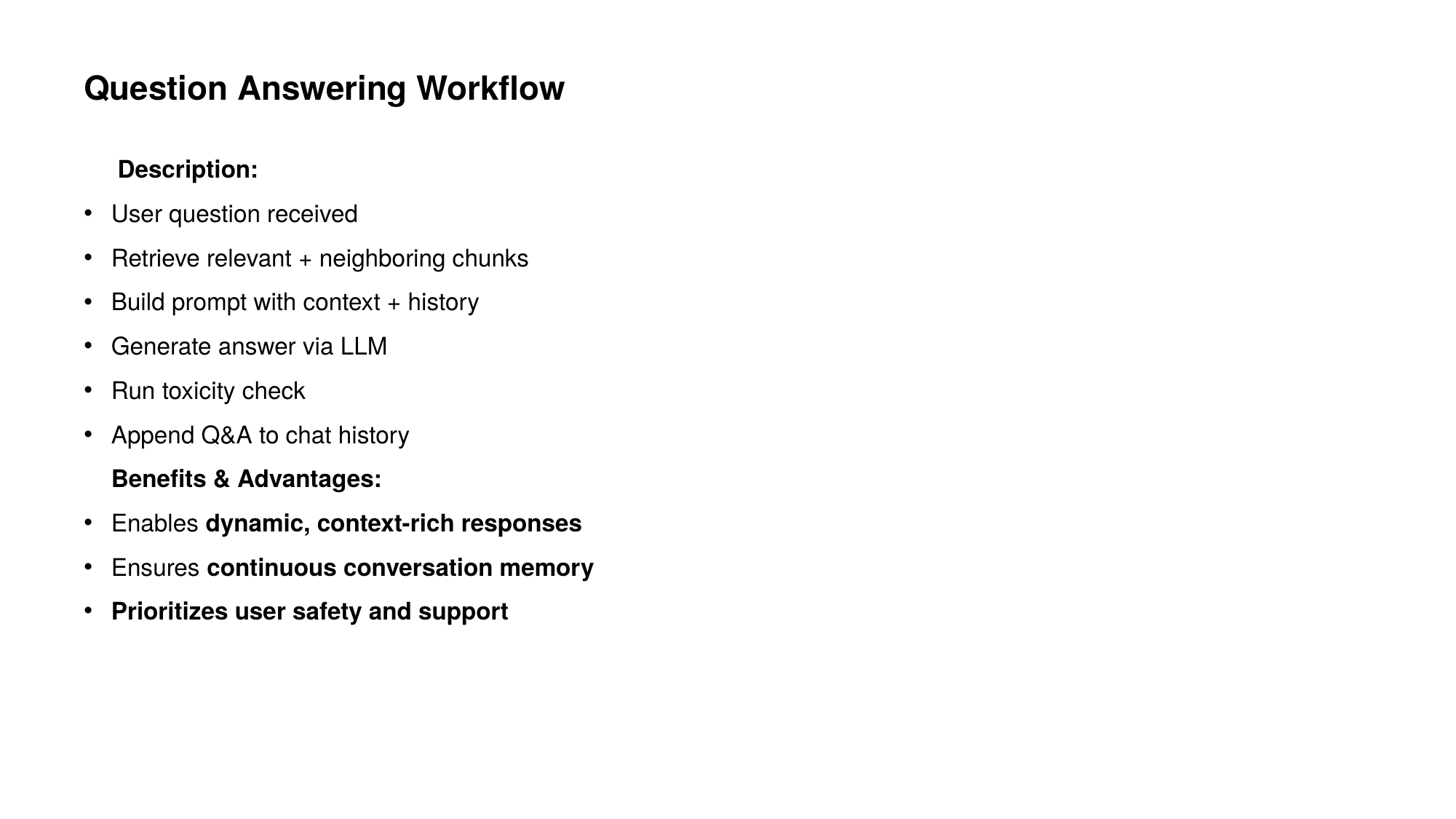

# Question Answering Workflow
     Description:
User question received
Retrieve relevant + neighboring chunks
Build prompt with context + history
Generate answer via LLM
Run toxicity check
Append Q&A to chat history
Benefits & Advantages:
Enables dynamic, context-rich responses
Ensures continuous conversation memory
Prioritizes user safety and support